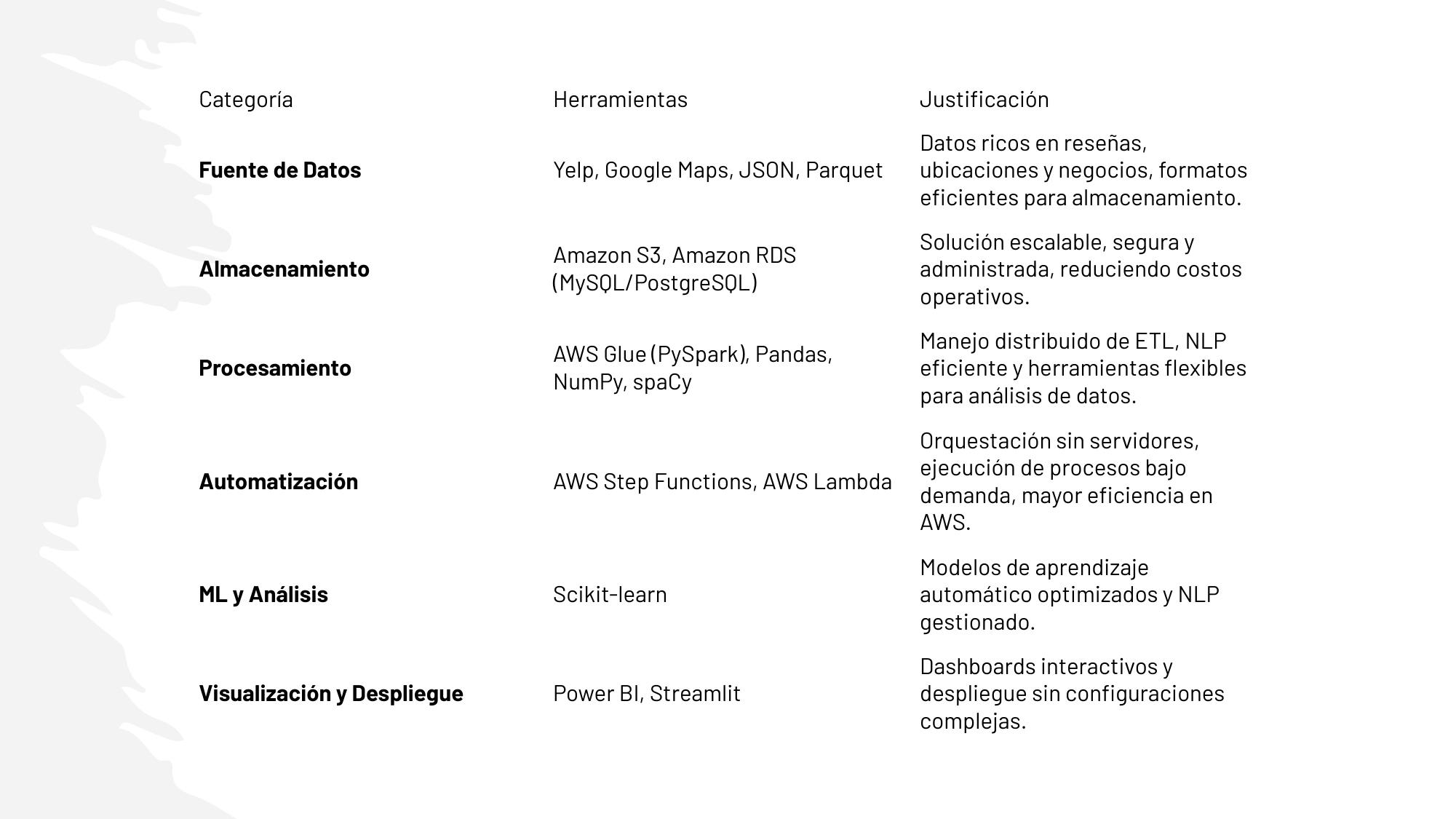

| Categoría | Herramientas | Justificación |
| --- | --- | --- |
| Fuente de Datos | Yelp, Google Maps, JSON, Parquet | Datos ricos en reseñas, ubicaciones y negocios, formatos eficientes para almacenamiento. |
| Almacenamiento | Amazon S3, Amazon RDS (MySQL/PostgreSQL) | Solución escalable, segura y administrada, reduciendo costos operativos. |
| Procesamiento | AWS Glue (PySpark), Pandas, NumPy, spaCy | Manejo distribuido de ETL, NLP eficiente y herramientas flexibles para análisis de datos. |
| Automatización | AWS Step Functions, AWS Lambda | Orquestación sin servidores, ejecución de procesos bajo demanda, mayor eficiencia en AWS. |
| ML y Análisis | Scikit-learn | Modelos de aprendizaje automático optimizados y NLP gestionado. |
| Visualización y Despliegue | Power BI, Streamlit | Dashboards interactivos y despliegue sin configuraciones complejas. |